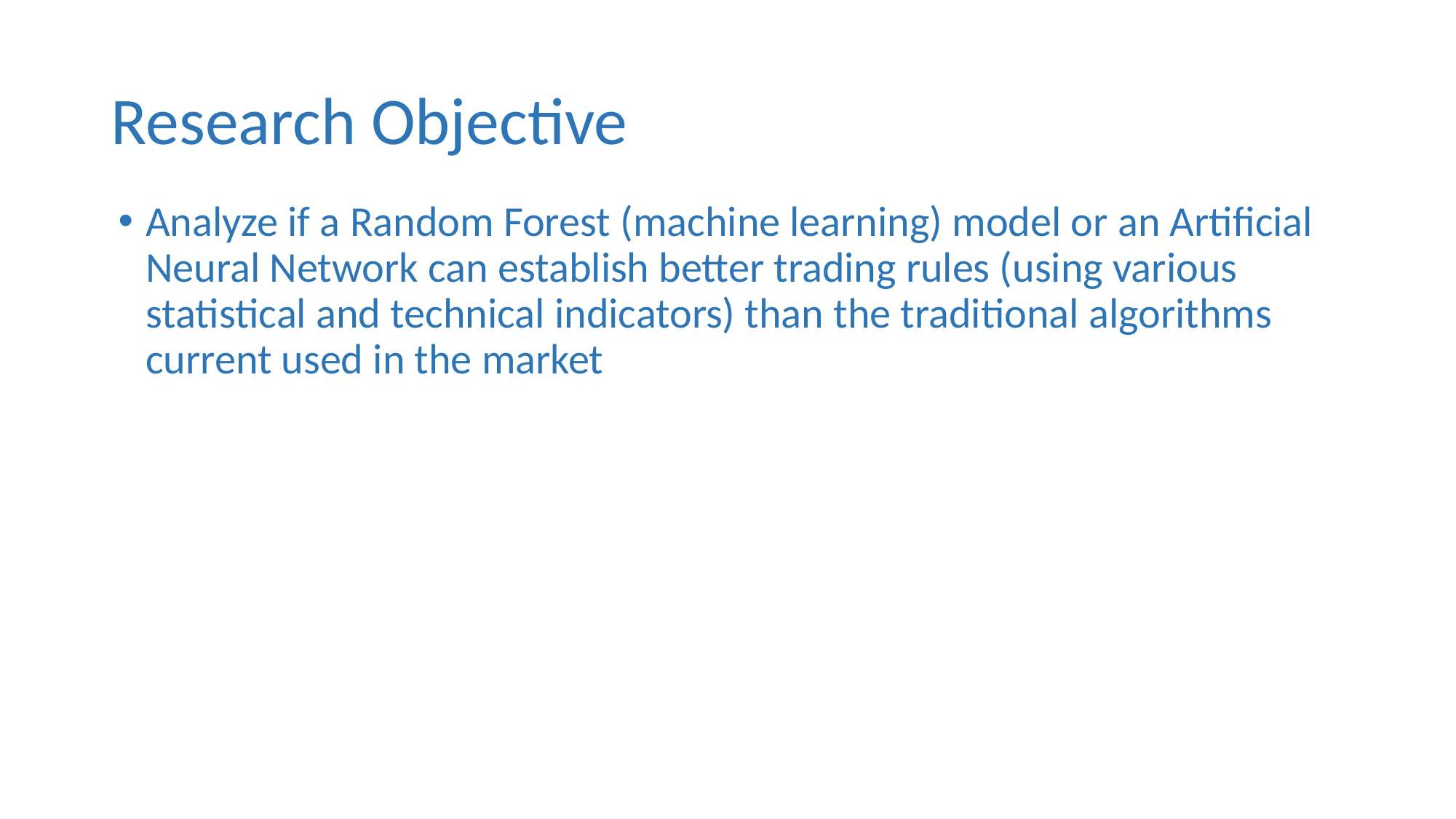

# Research Objective
Analyze if a Random Forest (machine learning) model or an Artificial Neural Network can establish better trading rules (using various statistical and technical indicators) than the traditional algorithms current used in the market